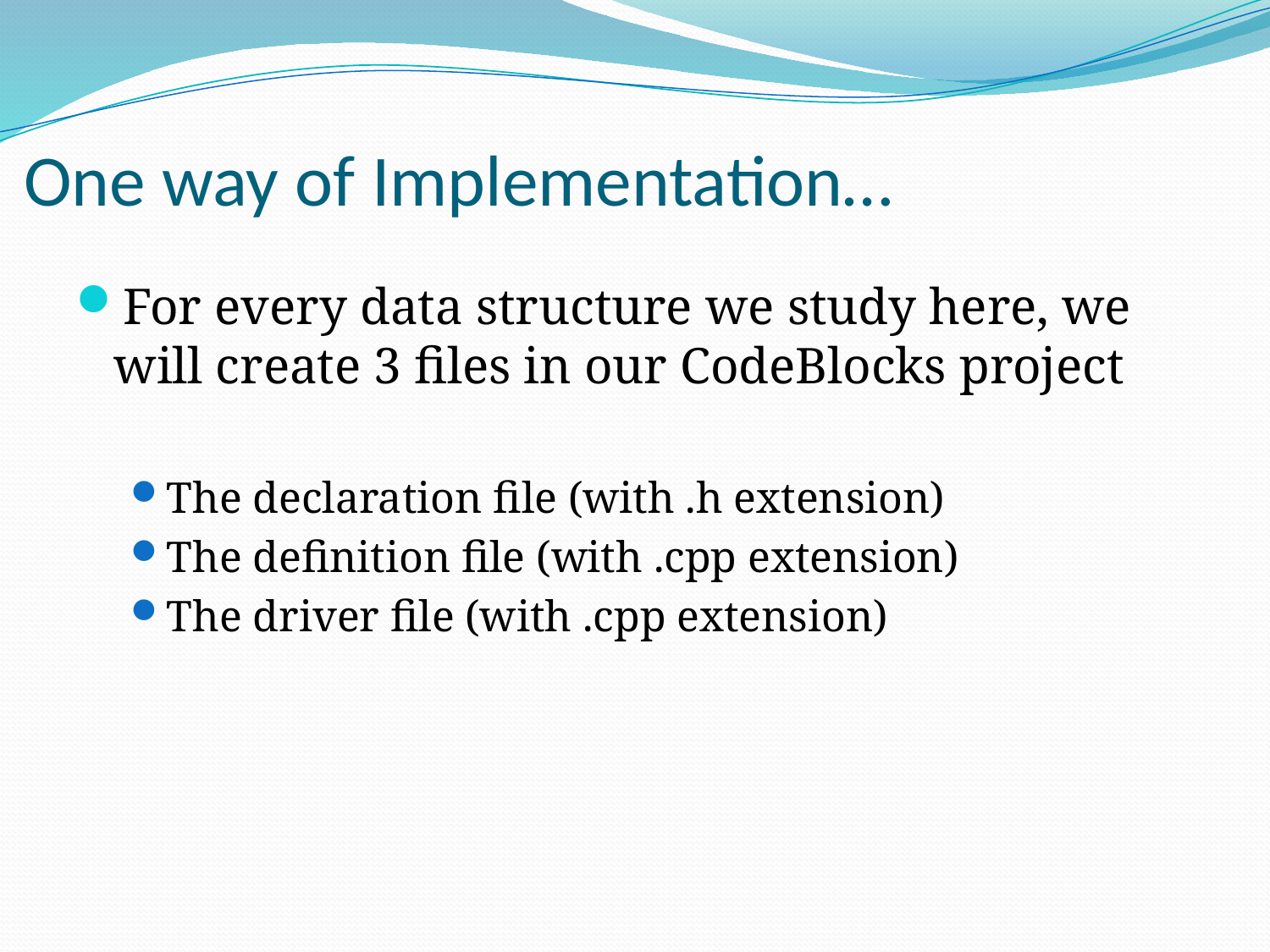

# One way of Implementation…
For every data structure we study here, we will create 3 files in our CodeBlocks project

The declaration file (with .h extension)
The definition file (with .cpp extension)
The driver file (with .cpp extension)